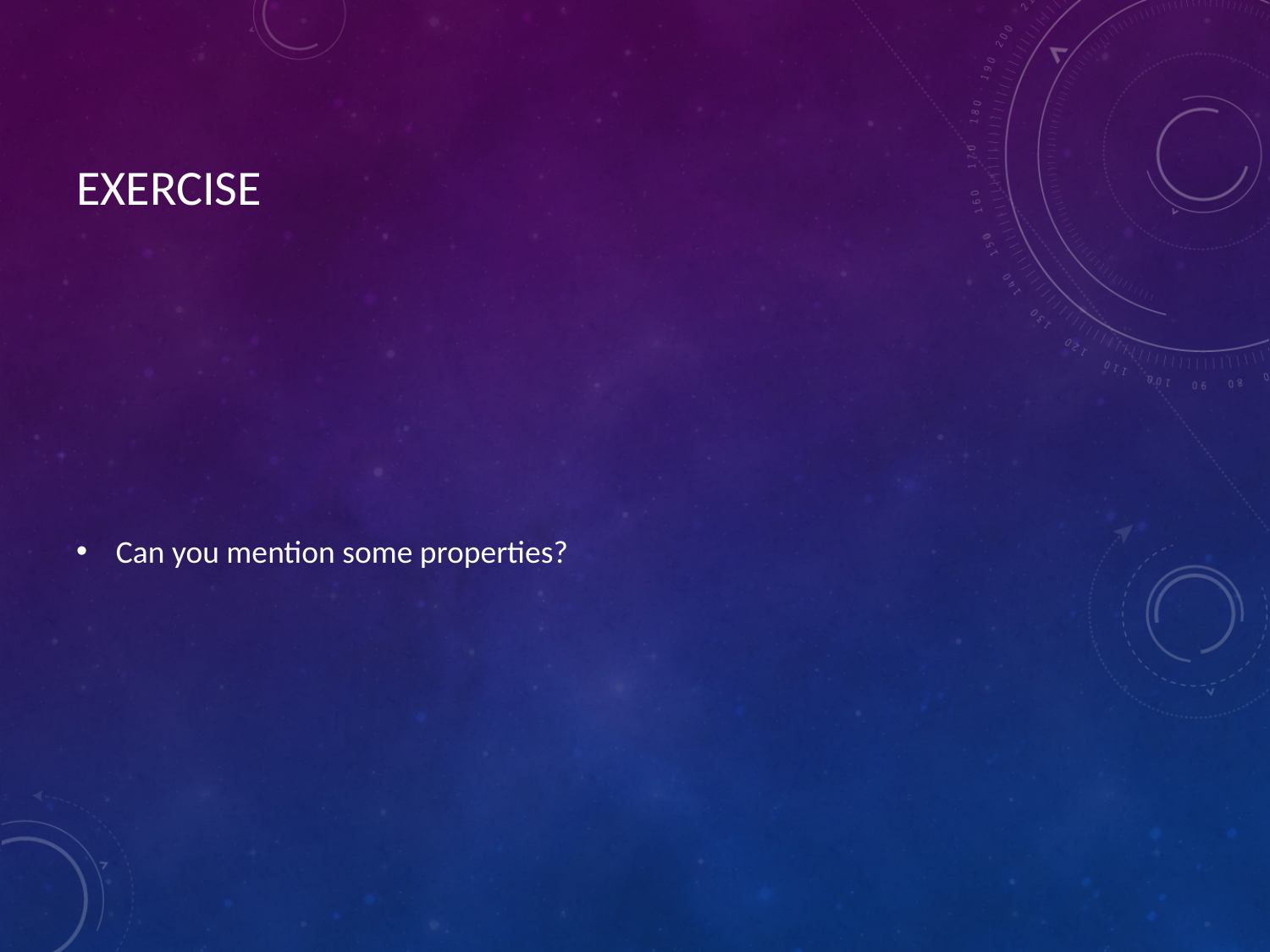

# Exercise
Can you mention some properties?